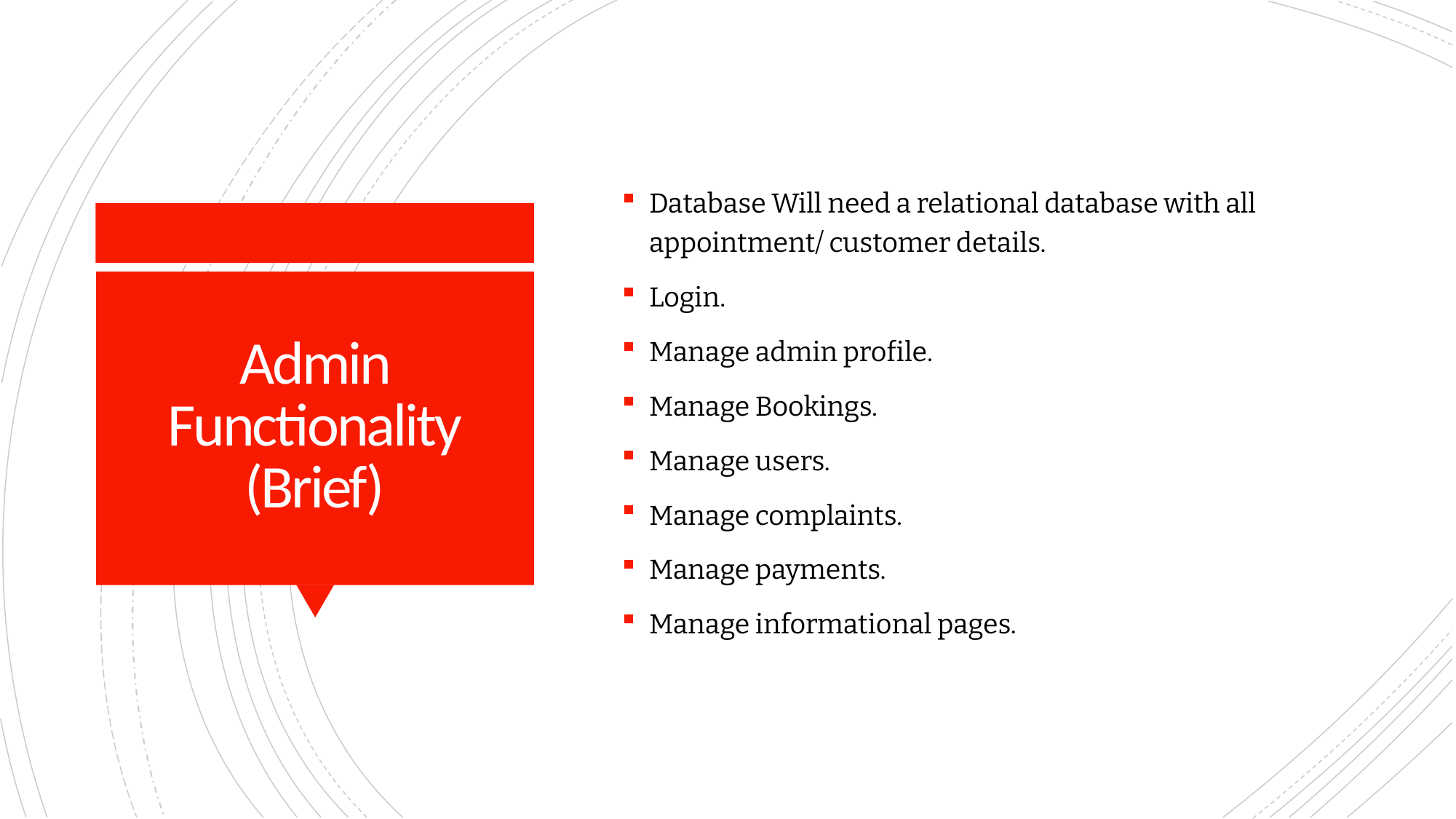

Database Will need a relational database with all appointment/ customer details.
Login.
Manage admin profile.
Manage Bookings.
Manage users.
Manage complaints.
Manage payments.
Manage informational pages.
# Admin Functionality (Brief)